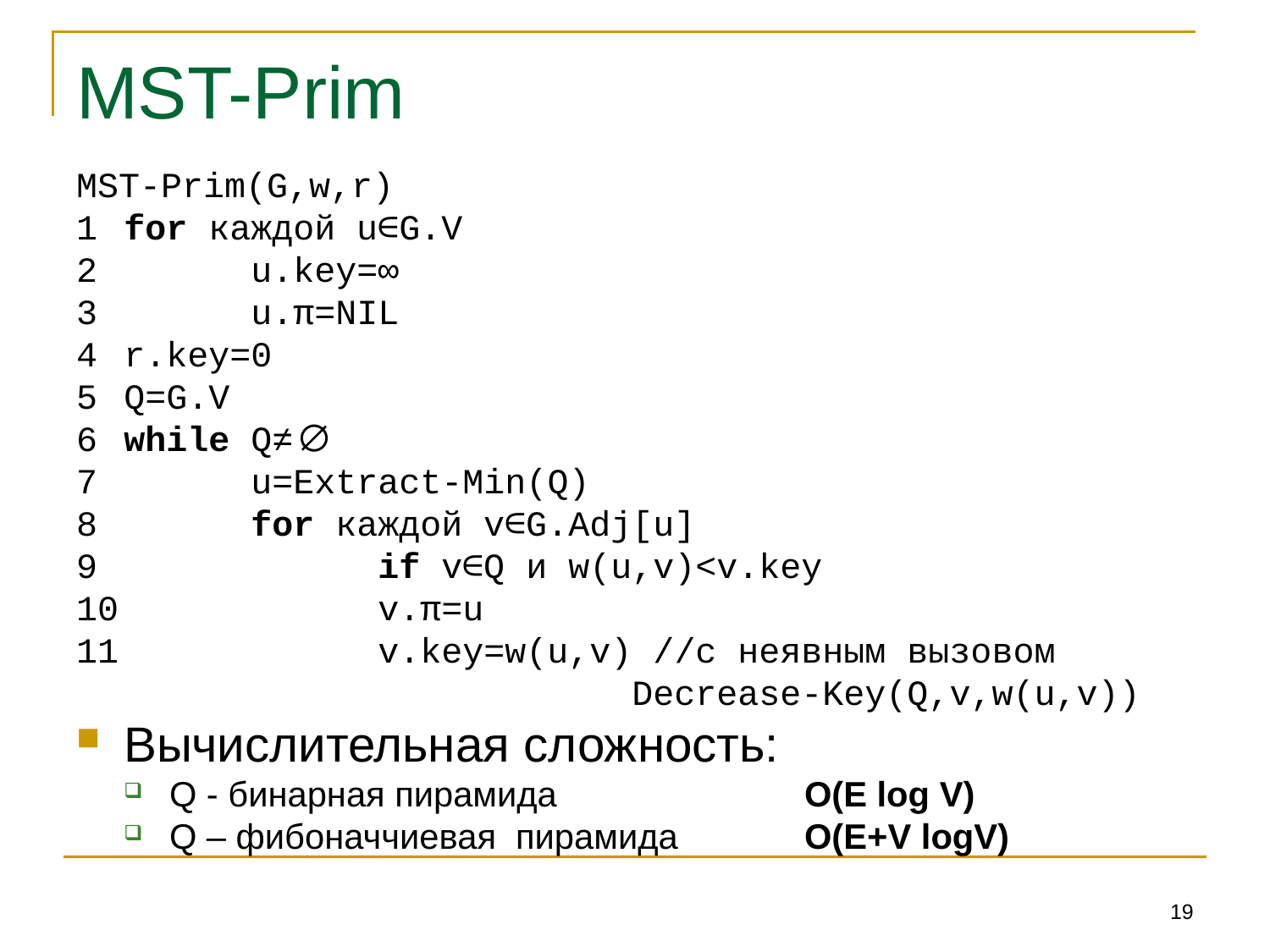

# MST-Prim
MST-Prim(G,w,r)
1	for каждой u∈G.V
2		u.key=∞
3		u.π=NIL
4	r.key=0
5	Q=G.V
6	while Q≠∅
7		u=Extract-Min(Q)
8		for каждой v∈G.Adj[u]
9			if v∈Q и w(u,v)<v.key
10			v.π=u
11			v.key=w(u,v) //с неявным вызовом
					Decrease-Key(Q,v,w(u,v))
Вычислительная сложность:
Q - бинарная пирамида 		O(E log V)
Q – фибоначчиевая  пирамида 	O(E+V logV)
19